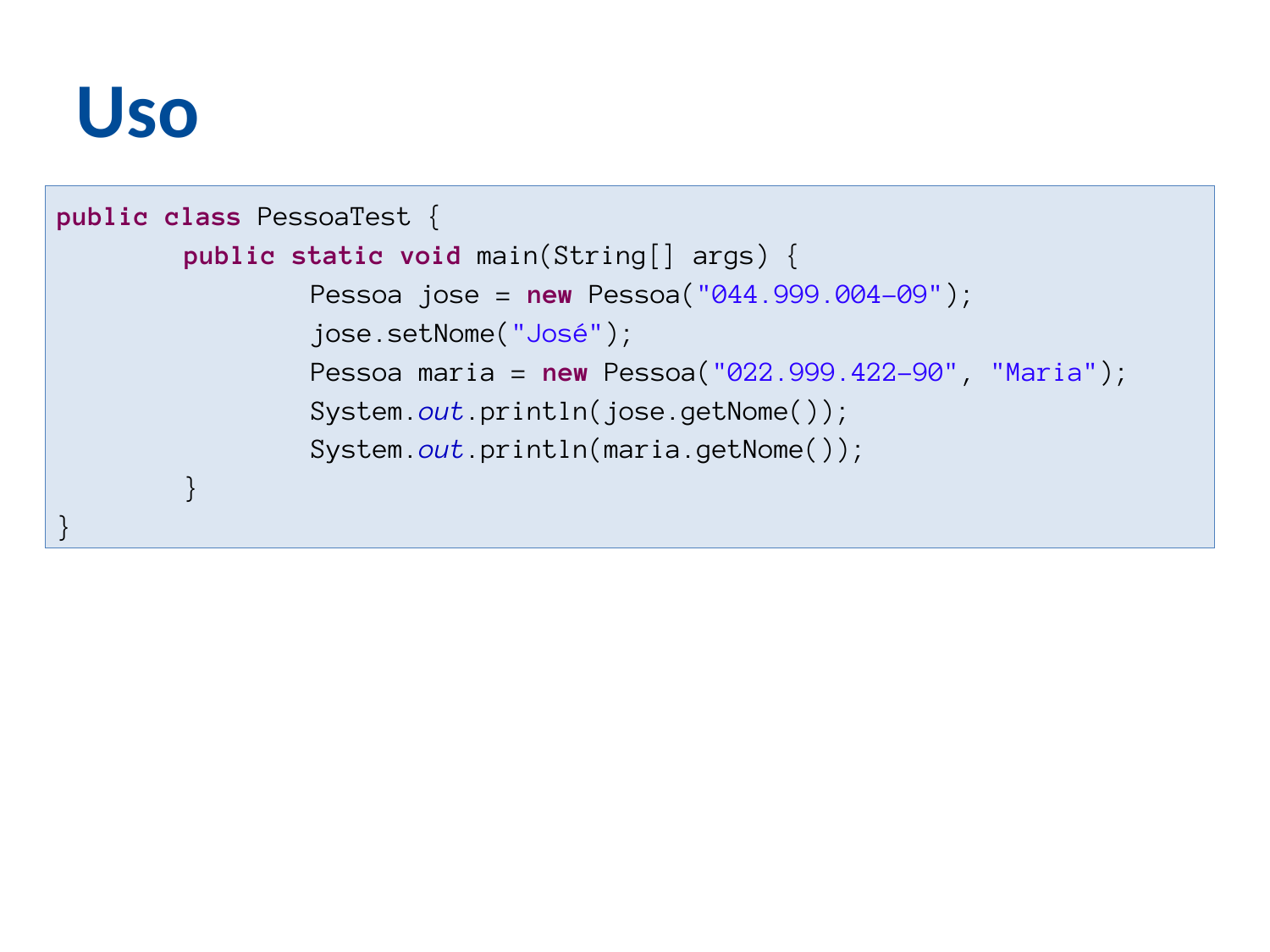

Uso
public class PessoaTest {
	public static void main(String[] args) {
		Pessoa jose = new Pessoa("044.999.004-09");
		jose.setNome("José");
		Pessoa maria = new Pessoa("022.999.422-90", "Maria");
		System.out.println(jose.getNome());
		System.out.println(maria.getNome());
	}
}